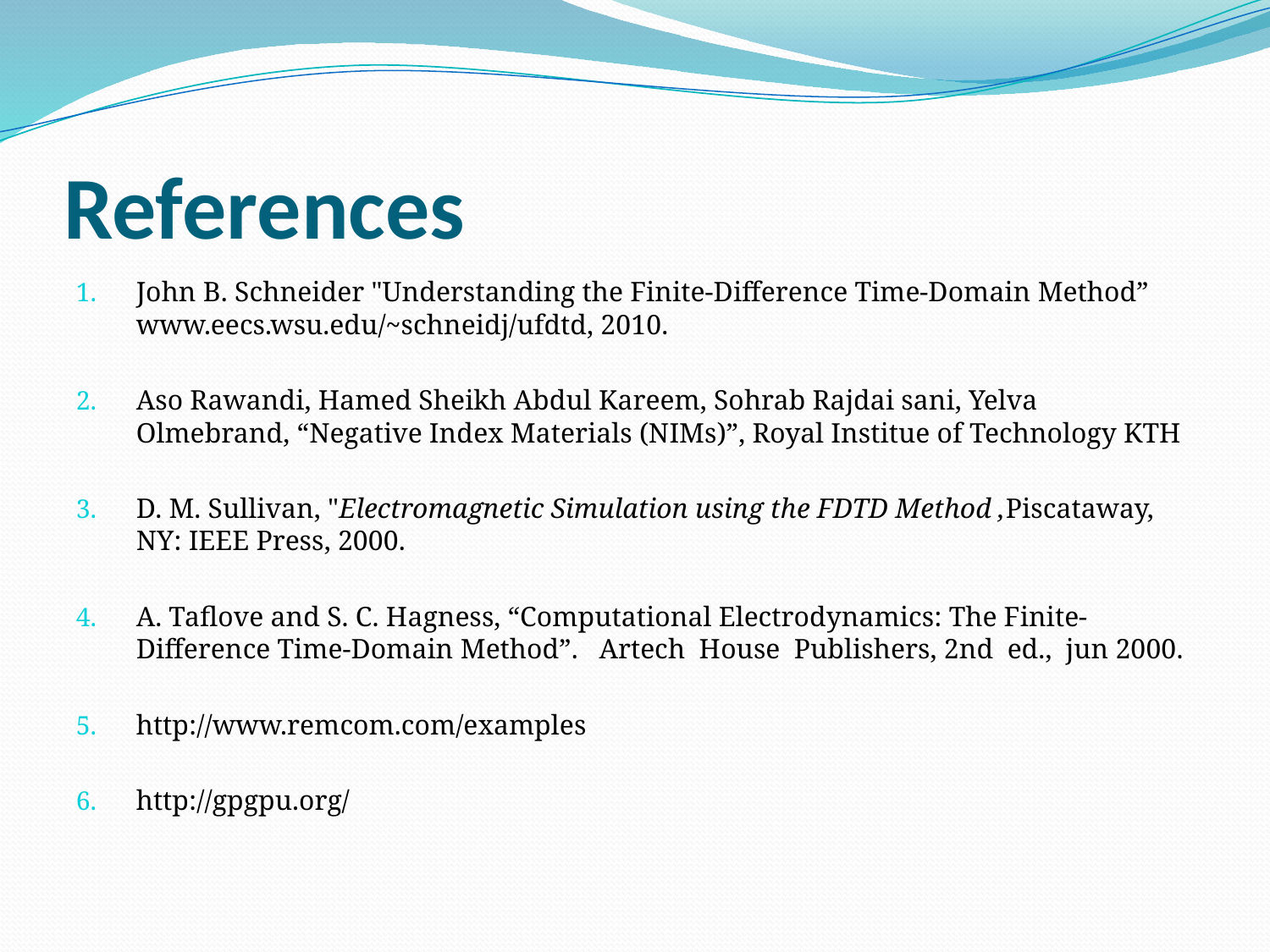

# References
John B. Schneider "Understanding the Finite-Difference Time-Domain Method” www.eecs.wsu.edu/~schneidj/ufdtd, 2010.

Aso Rawandi, Hamed Sheikh Abdul Kareem, Sohrab Rajdai sani, Yelva Olmebrand, “Negative Index Materials (NIMs)”, Royal Institue of Technology KTH

D. M. Sullivan, "Electromagnetic Simulation using the FDTD Method ,Piscataway, NY: IEEE Press, 2000.

A. Taflove and S. C. Hagness, “Computational Electrodynamics: The Finite- Difference Time-Domain Method”.   Artech  House  Publishers, 2nd  ed.,  jun 2000.

http://www.remcom.com/examples

http://gpgpu.org/